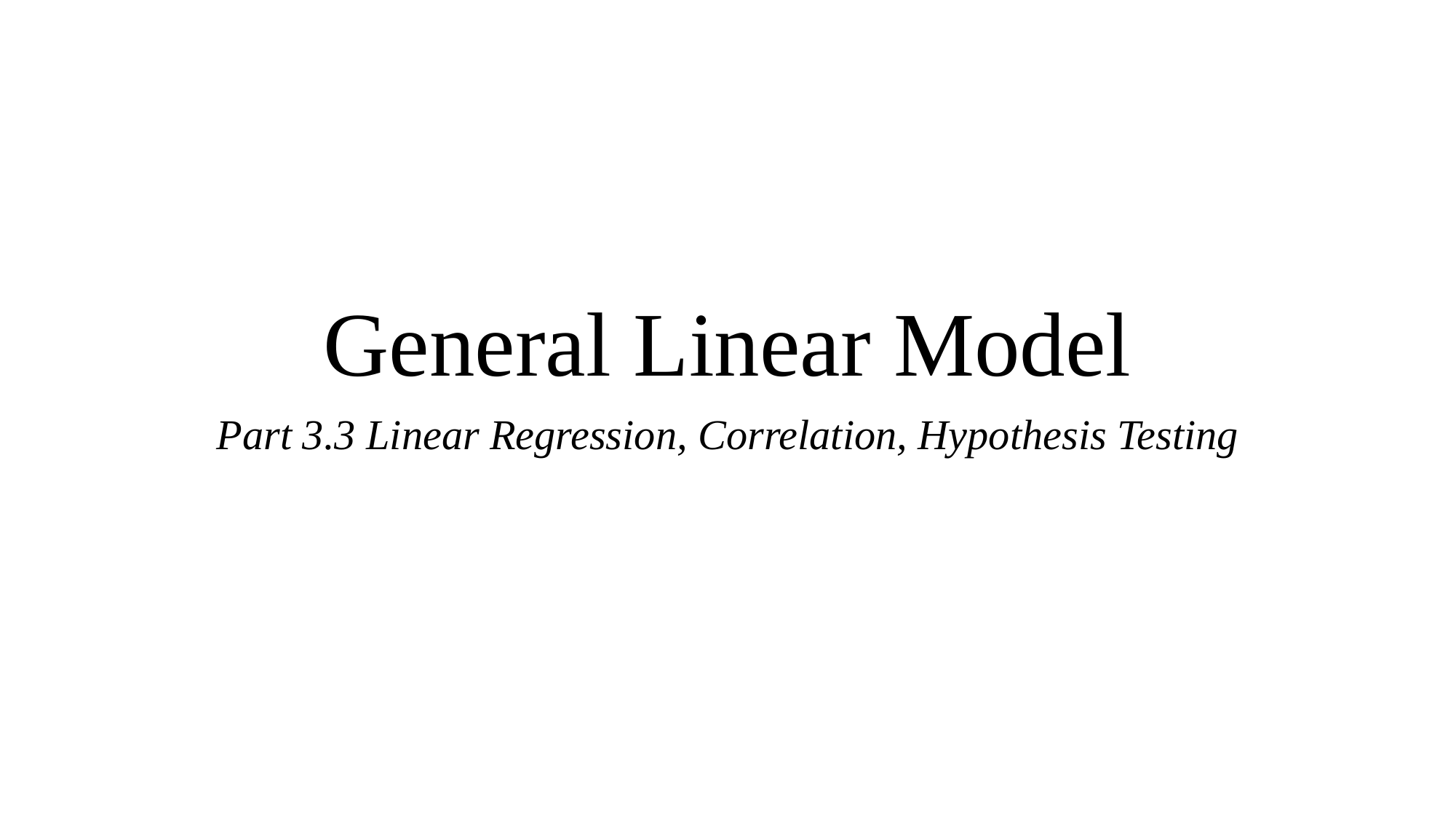

# General Linear Model
Part 3.3 Linear Regression, Correlation, Hypothesis Testing